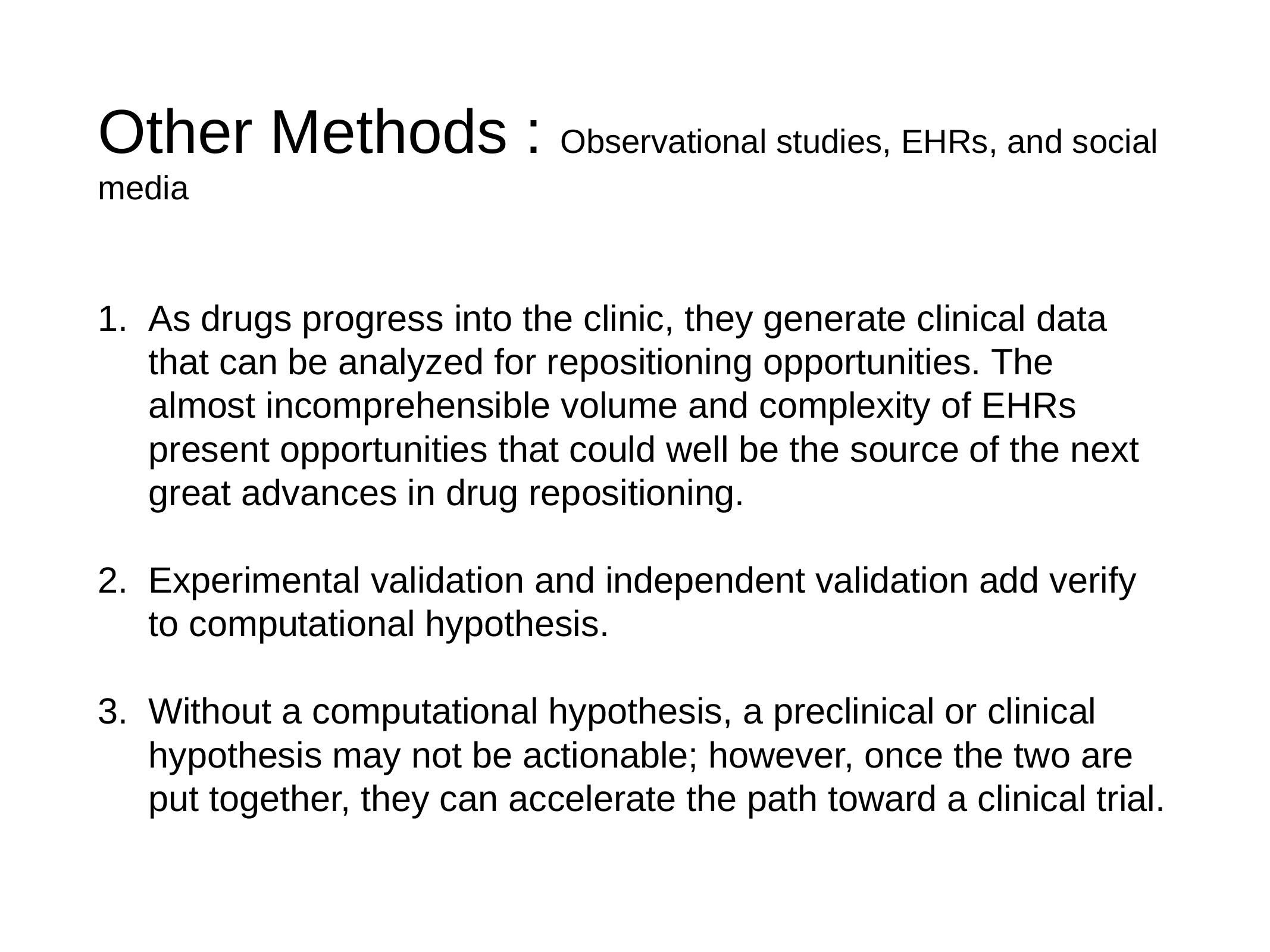

# Other Methods : Observational studies, EHRs, and social media
As drugs progress into the clinic, they generate clinical data that can be analyzed for repositioning opportunities. The almost incomprehensible volume and complexity of EHRs present opportunities that could well be the source of the next great advances in drug repositioning.

Experimental validation and independent validation add verify to computational hypothesis.

Without a computational hypothesis, a preclinical or clinical hypothesis may not be actionable; however, once the two are put together, they can accelerate the path toward a clinical trial.